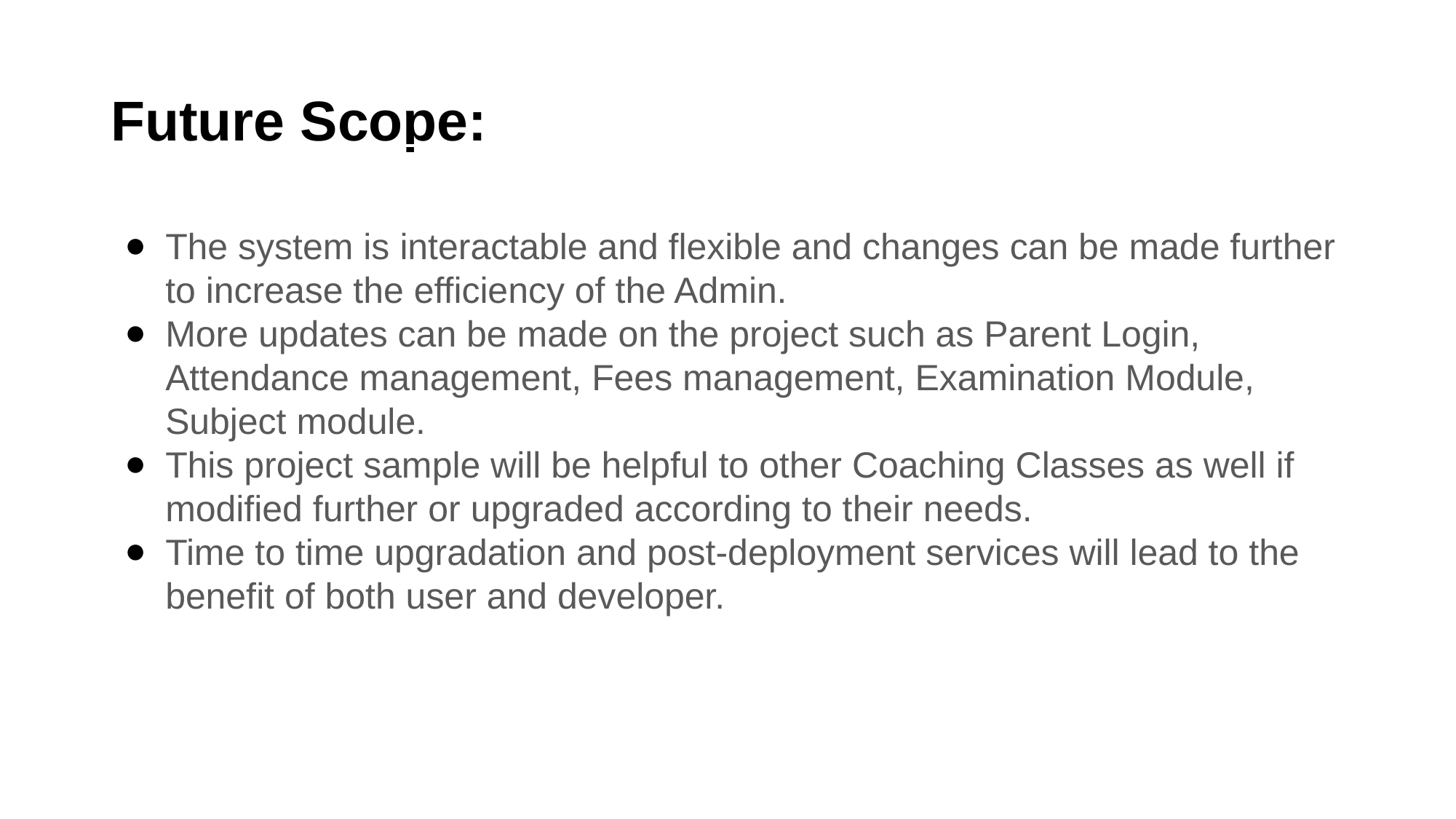

Future Scope:
The system is interactable and flexible and changes can be made further to increase the efficiency of the Admin.
More updates can be made on the project such as Parent Login, Attendance management, Fees management, Examination Module, Subject module.
This project sample will be helpful to other Coaching Classes as well if modified further or upgraded according to their needs.
Time to time upgradation and post-deployment services will lead to the benefit of both user and developer.